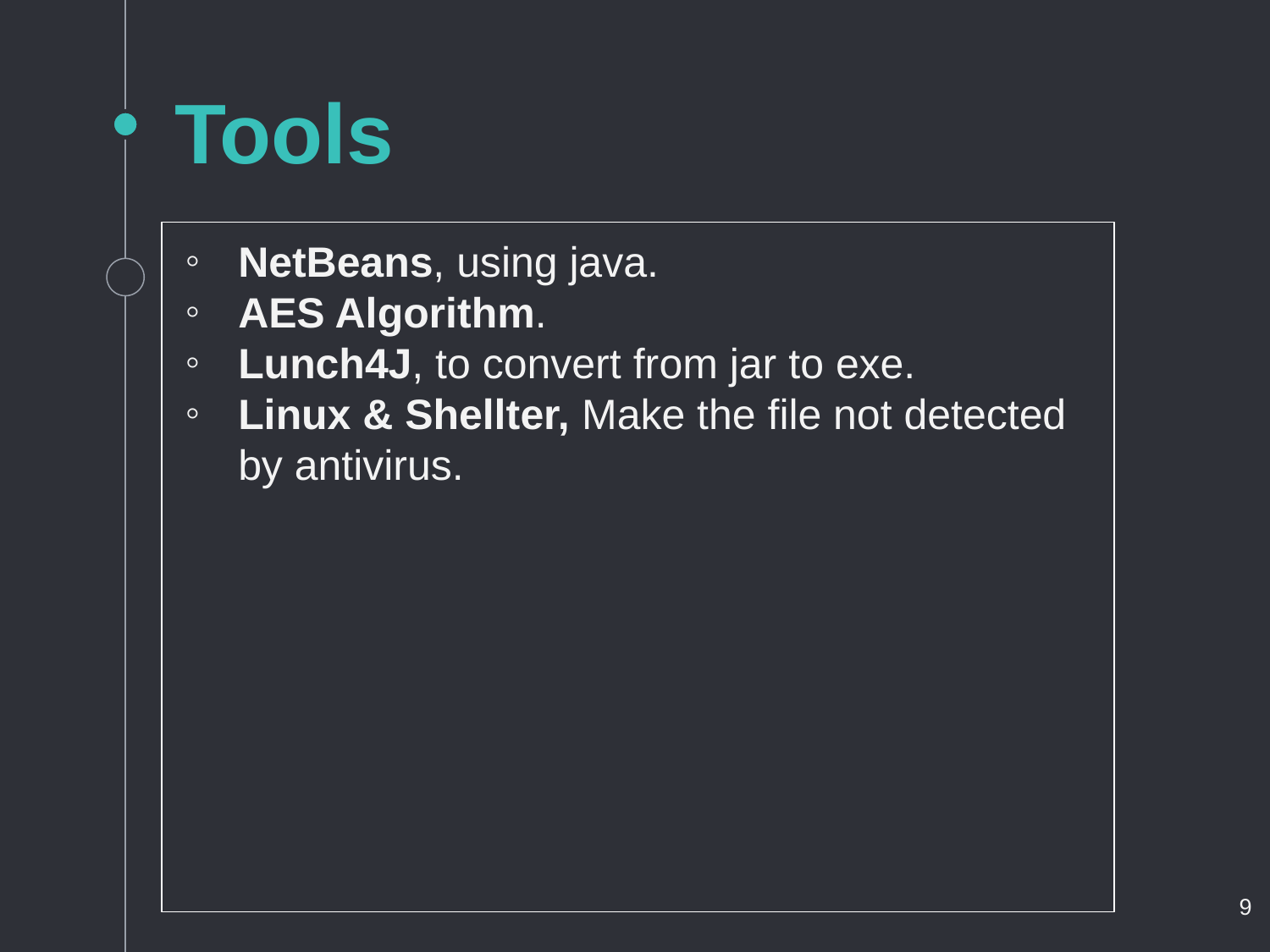

# Tools
NetBeans, using java.
AES Algorithm.
Lunch4J, to convert from jar to exe.
Linux & Shellter, Make the file not detected by antivirus.

9